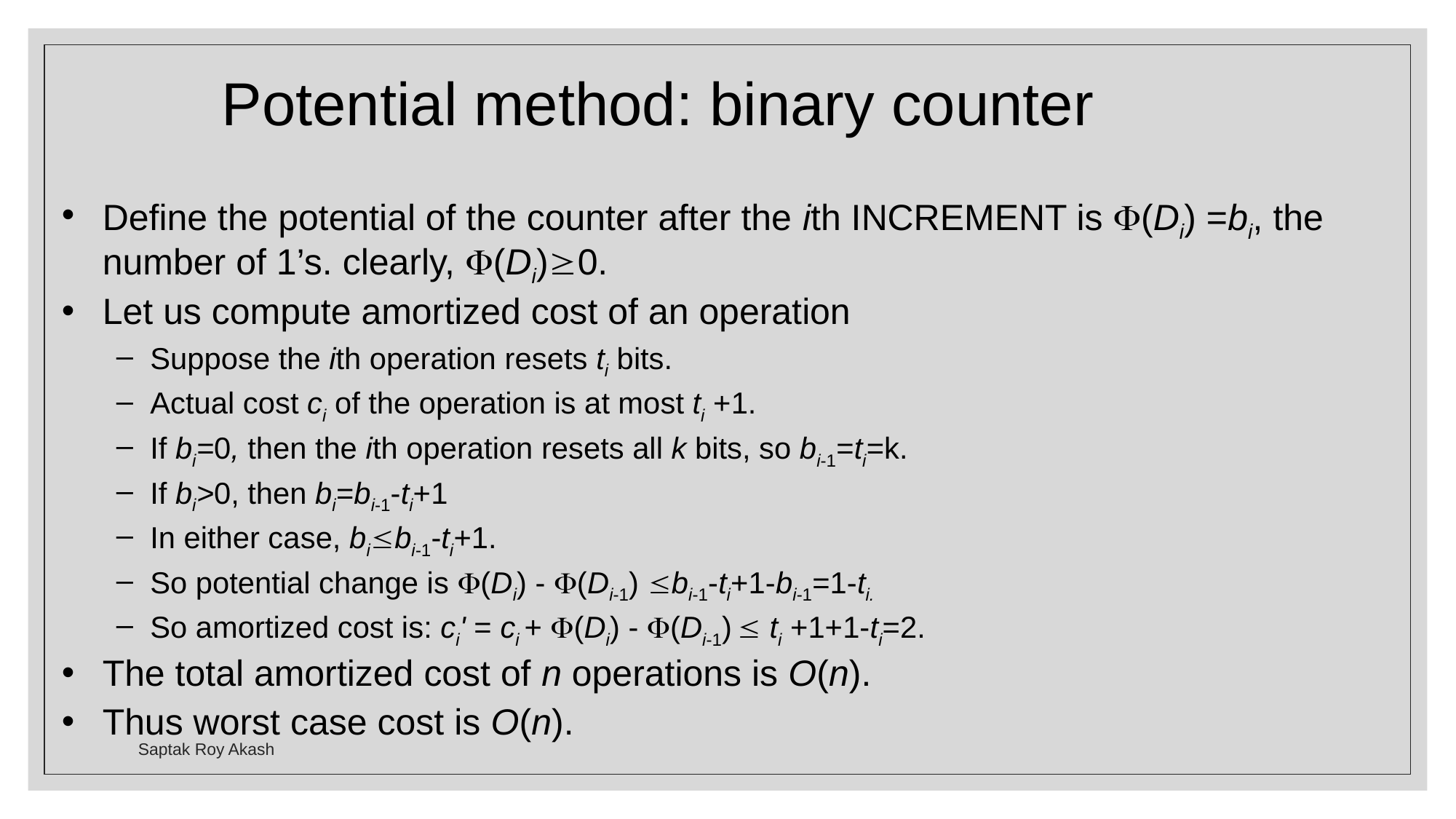

Potential method: binary counter
Define the potential of the counter after the ith INCREMENT is Φ(Di) =bi, the number of 1’s. clearly, Φ(Di)≥0.
Let us compute amortized cost of an operation
Suppose the ith operation resets ti bits.
Actual cost ci of the operation is at most ti +1.
If bi=0, then the ith operation resets all k bits, so bi-1=ti=k.
If bi>0, then bi=bi-1-ti+1
In either case, bi≤bi-1-ti+1.
So potential change is Φ(Di) - Φ(Di-1) ≤bi-1-ti+1-bi-1=1-ti.
So amortized cost is: ci' = ci + Φ(Di) - Φ(Di-1) ≤ ti +1+1-ti=2.
The total amortized cost of n operations is O(n).
Thus worst case cost is O(n).
Saptak Roy Akash